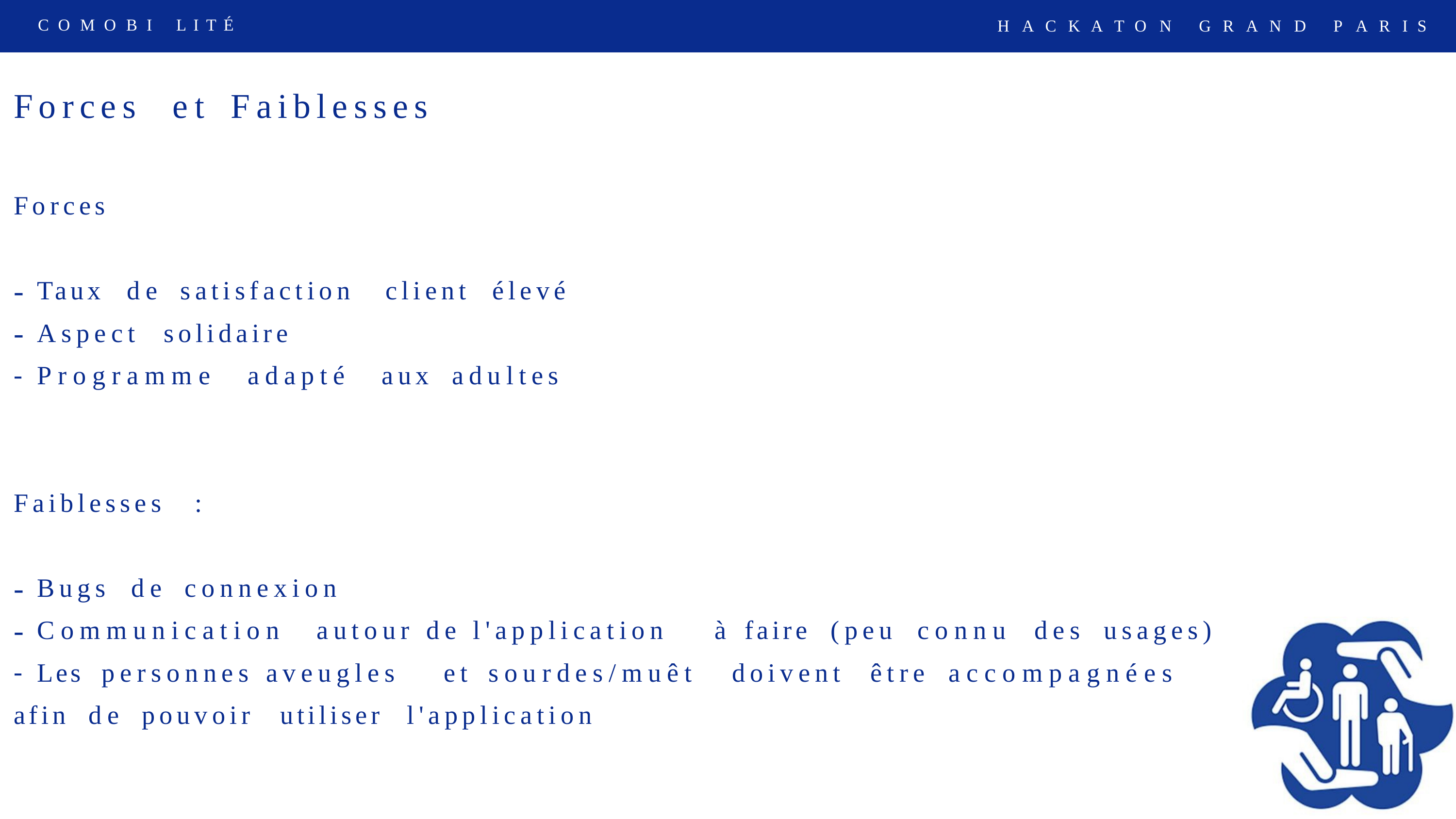

C  O  M  O  B  I
L I T É
H
A
C
K
A
T
O
N
G
R
A
N
D
P
A
R
I
S
Forces
et
Faiblesses
Forces
-
-
-
Taux
de
satisfaction
client
élevé
Aspect
solidaire
Programme
adapté
aux
adultes
Faiblesses
:
-
-
-
Bugs
de
connexion
Communication
autour de l'application
à
faire
(peu
connu
des
usages)

Les
personnes aveugles
et
sourdes/muêt
doivent
être
accompagnées
afin
de
pouvoir
utiliser
l'application